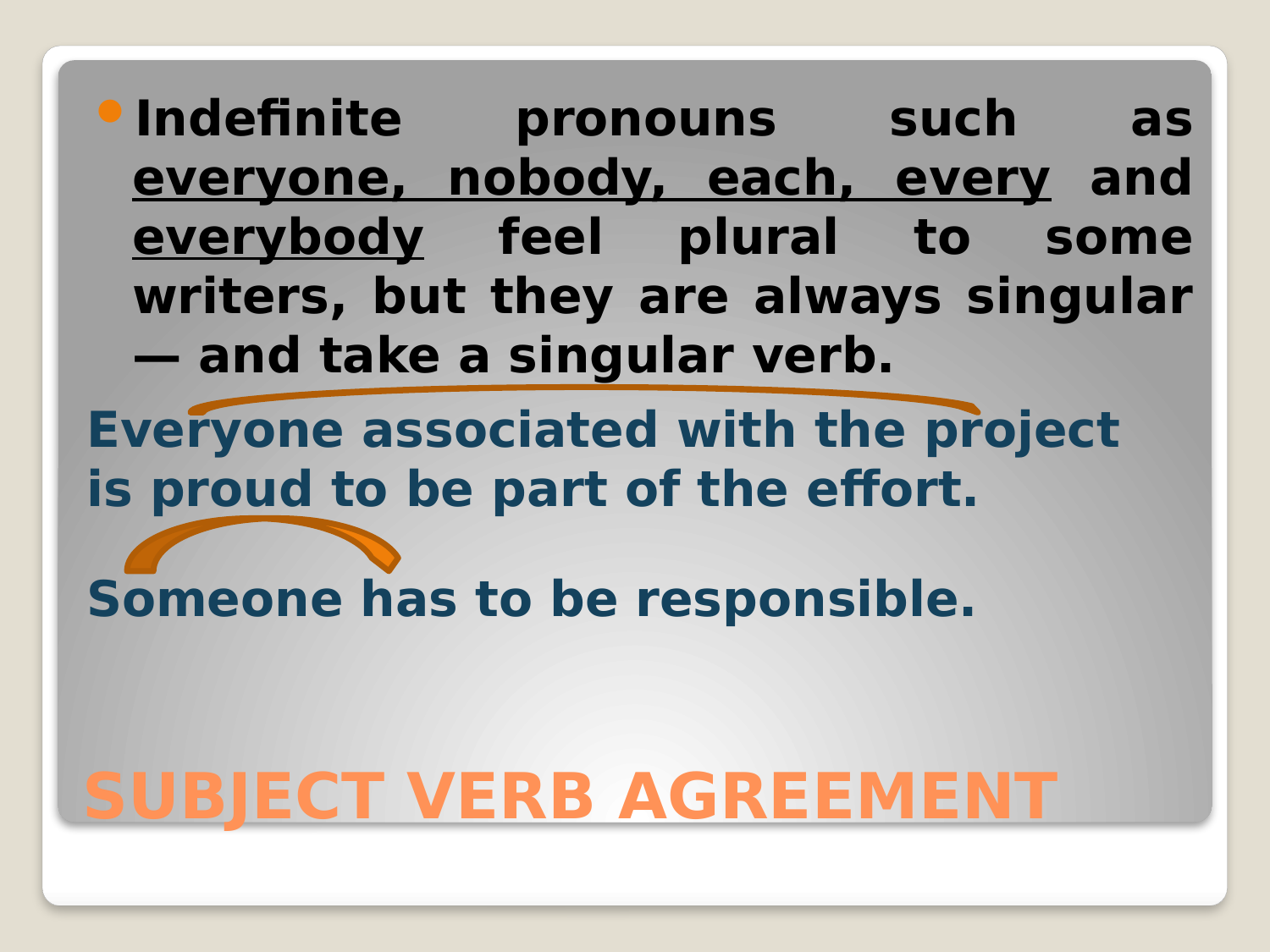

Indefinite pronouns such as everyone, nobody, each, every and everybody feel plural to some writers, but they are always singular — and take a singular verb.

Everyone associated with the project is proud to be part of the effort.

Someone has to be responsible.

# SUBJECT VERB AGREEMENT